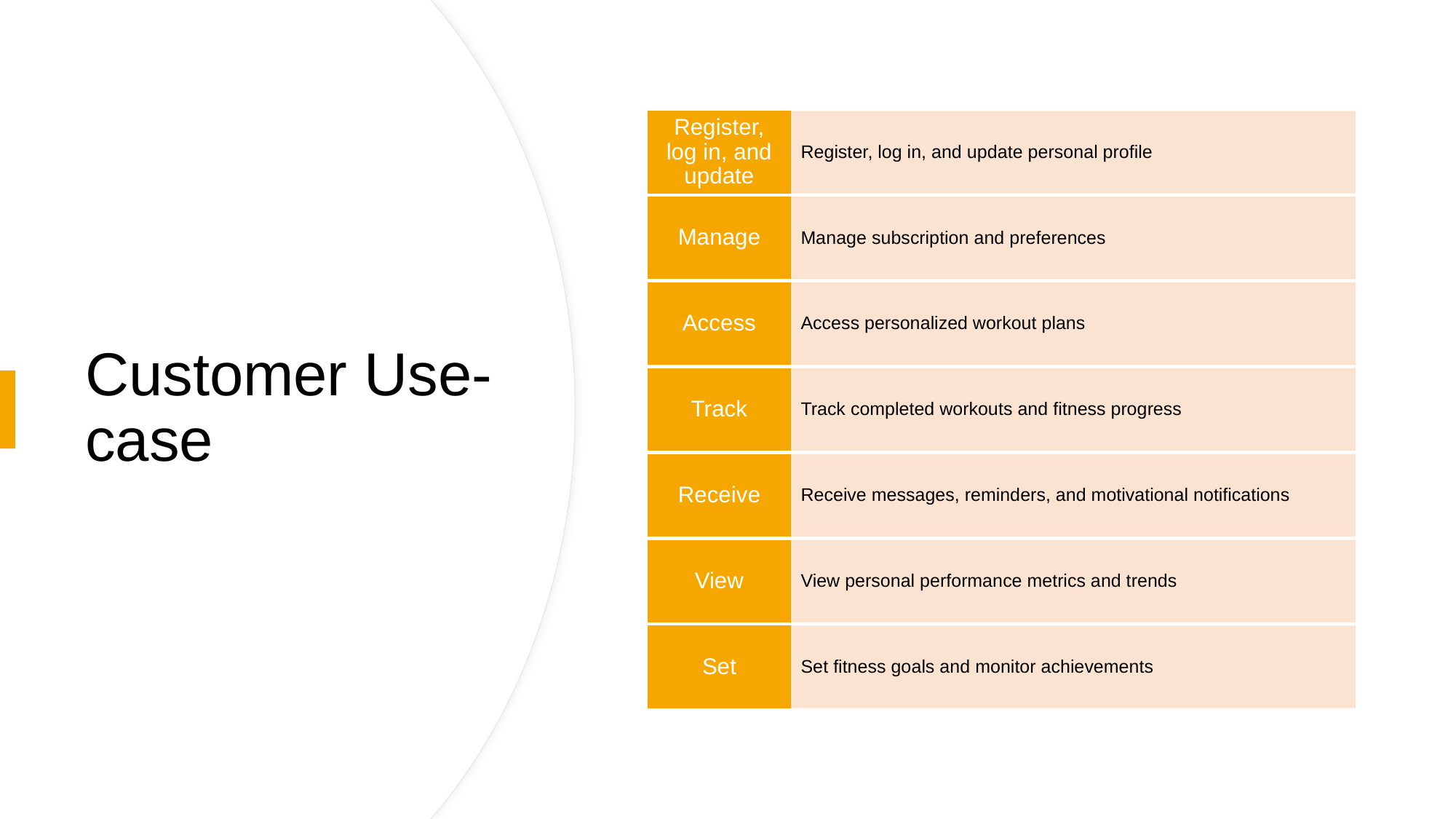

Register, log in, and update personal profile
Register, log in, and update
Manage subscription and preferences
Manage
Access personalized workout plans
Access
Track completed workouts and fitness progress
Track
Receive messages, reminders, and motivational notifications
Receive
View personal performance metrics and trends
View
Set fitness goals and monitor achievements
Set
# Customer Use-case